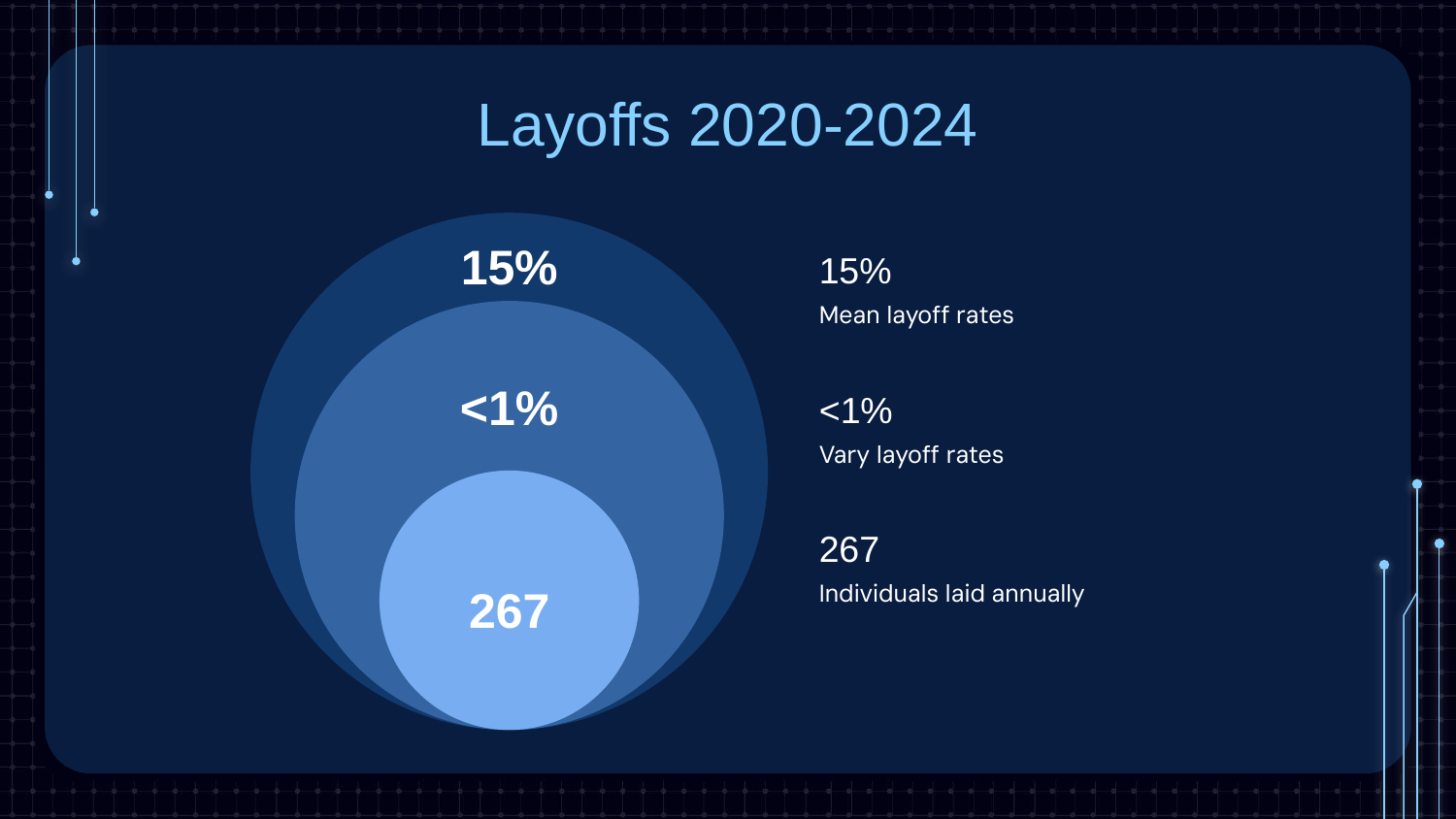

# Layoffs 2020-2024

15%
15%
Mean layoff rates

<1%
<1%
Vary layoff rates

267
Individuals laid annually
267